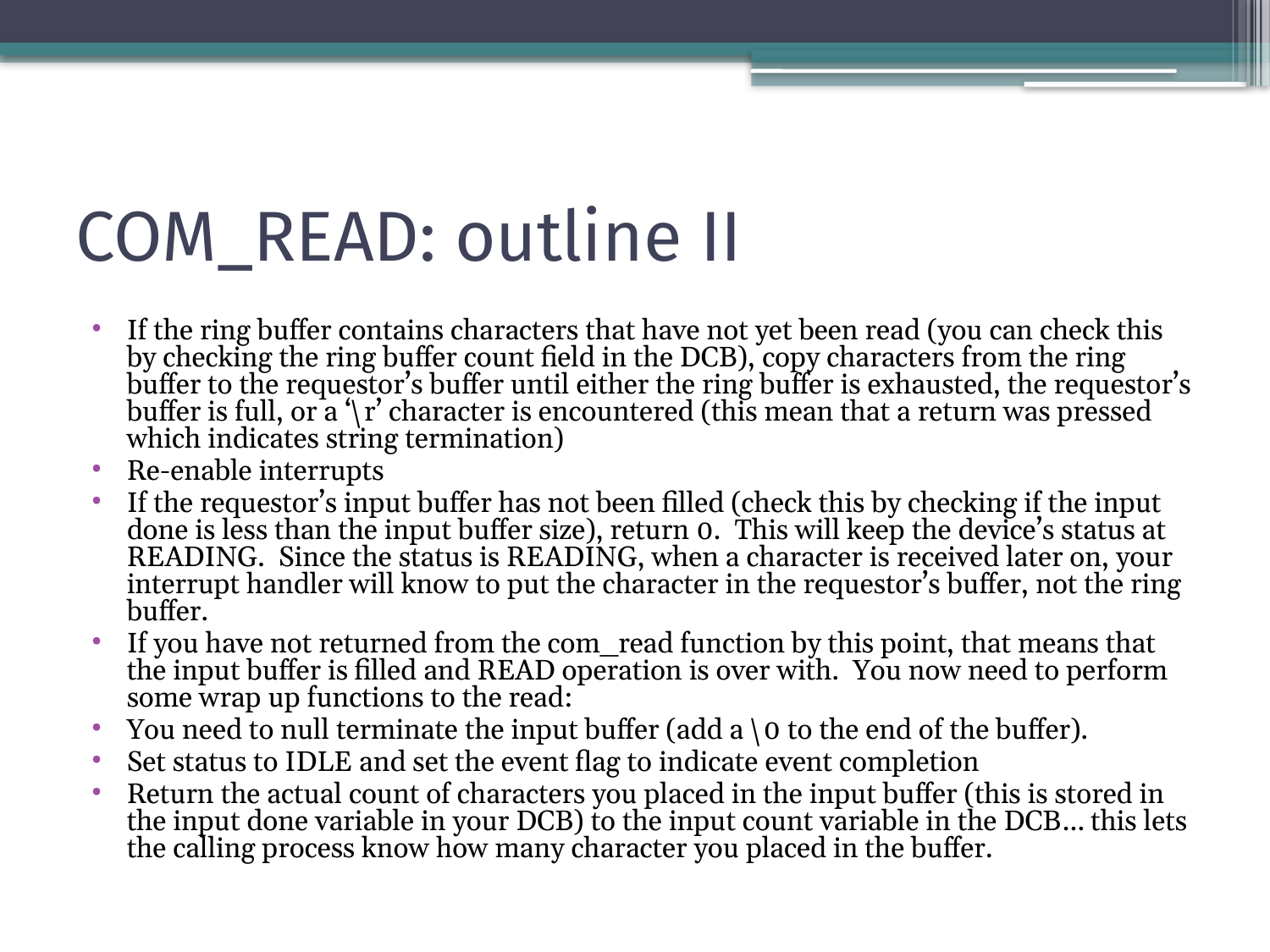

# COM_READ: outline II
If the ring buffer contains characters that have not yet been read (you can check this by checking the ring buffer count field in the DCB), copy characters from the ring buffer to the requestor’s buffer until either the ring buffer is exhausted, the requestor’s buffer is full, or a ‘\r’ character is encountered (this mean that a return was pressed which indicates string termination)
Re-enable interrupts
If the requestor’s input buffer has not been filled (check this by checking if the input done is less than the input buffer size), return 0.  This will keep the device’s status at READING.  Since the status is READING, when a character is received later on, your interrupt handler will know to put the character in the requestor’s buffer, not the ring buffer.
If you have not returned from the com_read function by this point, that means that the input buffer is filled and READ operation is over with.  You now need to perform some wrap up functions to the read:
You need to null terminate the input buffer (add a \0 to the end of the buffer).
Set status to IDLE and set the event flag to indicate event completion
Return the actual count of characters you placed in the input buffer (this is stored in the input done variable in your DCB) to the input count variable in the DCB… this lets the calling process know how many character you placed in the buffer.